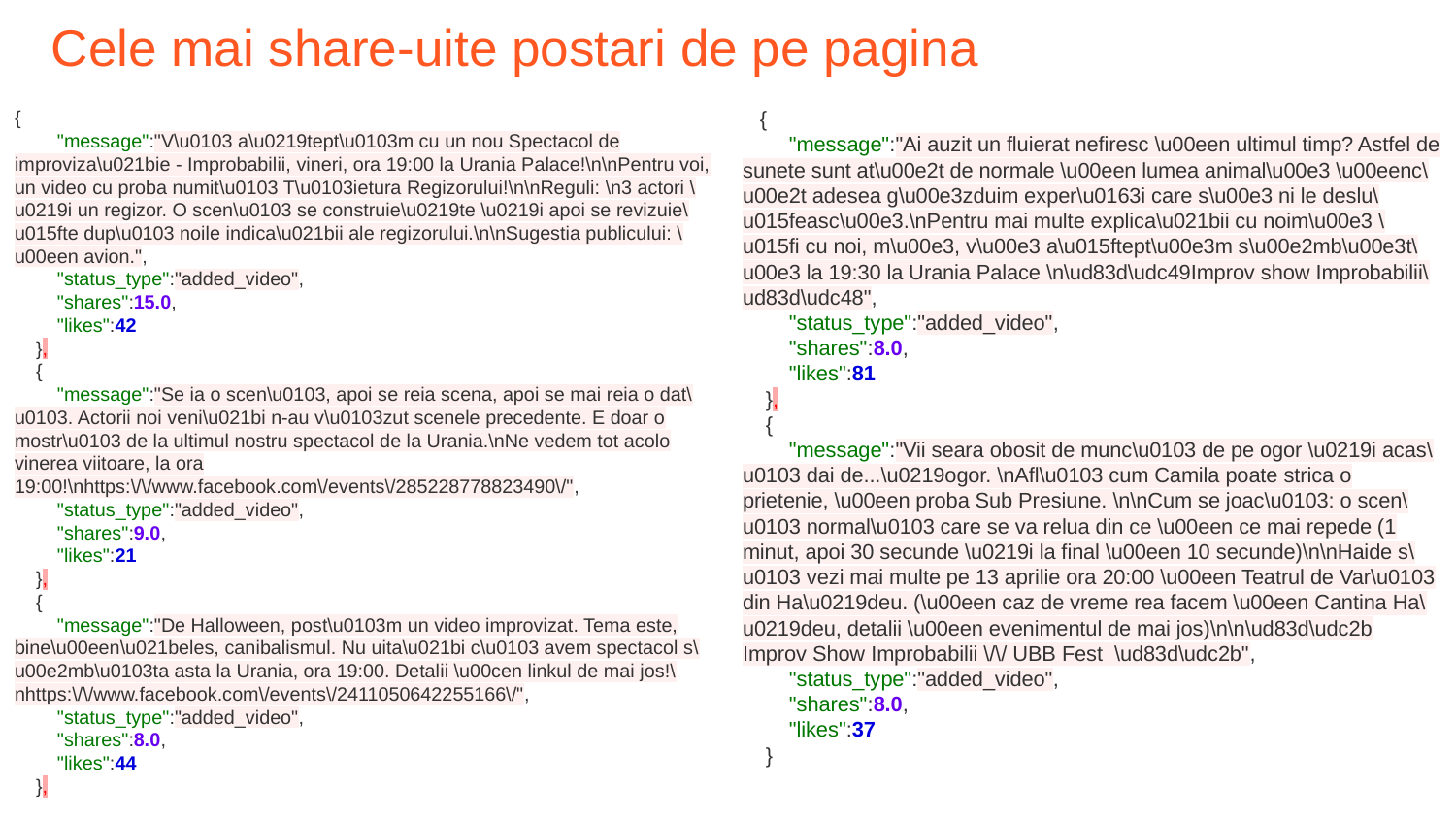

# Cele mai share-uite postari de pe pagina
{
        "message":"V\u0103 a\u0219tept\u0103m cu un nou Spectacol de improviza\u021bie - Improbabilii, vineri, ora 19:00 la Urania Palace!\n\nPentru voi, un video cu proba numit\u0103 T\u0103ietura Regizorului!\n\nReguli: \n3 actori \u0219i un regizor. O scen\u0103 se construie\u0219te \u0219i apoi se revizuie\u015fte dup\u0103 noile indica\u021bii ale regizorului.\n\nSugestia publicului: \u00een avion.",
        "status_type":"added_video",
        "shares":15.0,
        "likes":42
    },
    {
        "message":"Se ia o scen\u0103, apoi se reia scena, apoi se mai reia o dat\u0103. Actorii noi veni\u021bi n-au v\u0103zut scenele precedente. E doar o mostr\u0103 de la ultimul nostru spectacol de la Urania.\nNe vedem tot acolo vinerea viitoare, la ora 19:00!\nhttps:\/\/www.facebook.com\/events\/285228778823490\/",
        "status_type":"added_video",
        "shares":9.0,
        "likes":21
    },
    {
        "message":"De Halloween, post\u0103m un video improvizat. Tema este, bine\u00een\u021beles, canibalismul. Nu uita\u021bi c\u0103 avem spectacol s\u00e2mb\u0103ta asta la Urania, ora 19:00. Detalii \u00cen linkul de mai jos!\nhttps:\/\/www.facebook.com\/events\/2411050642255166\/",
        "status_type":"added_video",
        "shares":8.0,
        "likes":44
    },

   {
        "message":"Ai auzit un fluierat nefiresc \u00een ultimul timp? Astfel de sunete sunt at\u00e2t de normale \u00een lumea animal\u00e3 \u00eenc\u00e2t adesea g\u00e3zduim exper\u0163i care s\u00e3 ni le deslu\u015feasc\u00e3.\nPentru mai multe explica\u021bii cu noim\u00e3 \u015fi cu noi, m\u00e3, v\u00e3 a\u015ftept\u00e3m s\u00e2mb\u00e3t\u00e3 la 19:30 la Urania Palace \n\ud83d\udc49Improv show Improbabilii\ud83d\udc48",
        "status_type":"added_video",
        "shares":8.0,
        "likes":81
    },
    {
        "message":"Vii seara obosit de munc\u0103 de pe ogor \u0219i acas\u0103 dai de...\u0219ogor. \nAfl\u0103 cum Camila poate strica o prietenie, \u00een proba Sub Presiune. \n\nCum se joac\u0103: o scen\u0103 normal\u0103 care se va relua din ce \u00een ce mai repede (1 minut, apoi 30 secunde \u0219i la final \u00een 10 secunde)\n\nHaide s\u0103 vezi mai multe pe 13 aprilie ora 20:00 \u00een Teatrul de Var\u0103 din Ha\u0219deu. (\u00een caz de vreme rea facem \u00een Cantina Ha\u0219deu, detalii \u00een evenimentul de mai jos)\n\n\ud83d\udc2b Improv Show Improbabilii \/\/ UBB Fest  \ud83d\udc2b",
        "status_type":"added_video",
        "shares":8.0,
        "likes":37
    }